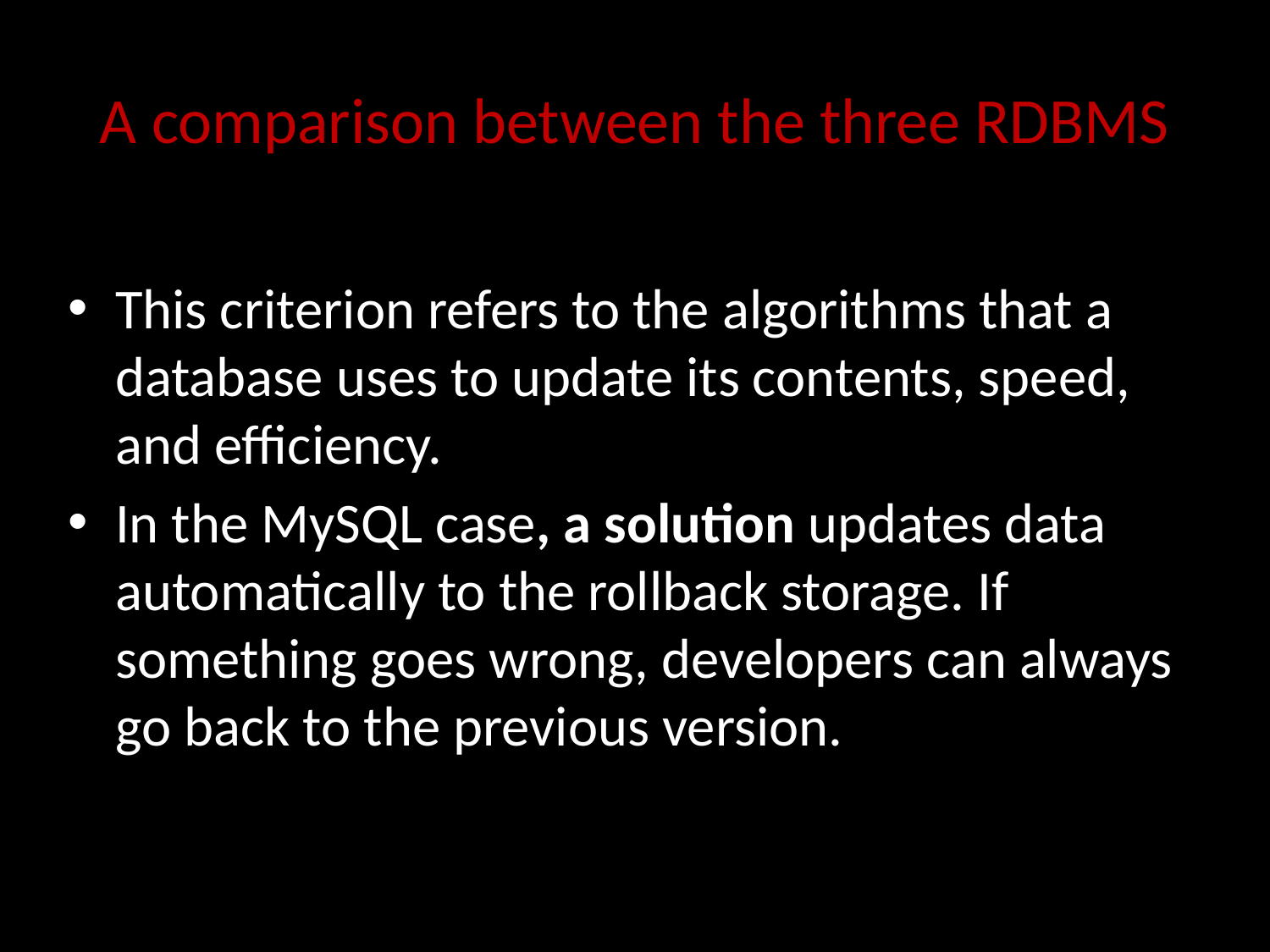

# A comparison between the three RDBMS
This criterion refers to the algorithms that a database uses to update its contents, speed, and efficiency.
In the MySQL case, a solution updates data automatically to the rollback storage. If something goes wrong, developers can always go back to the previous version.